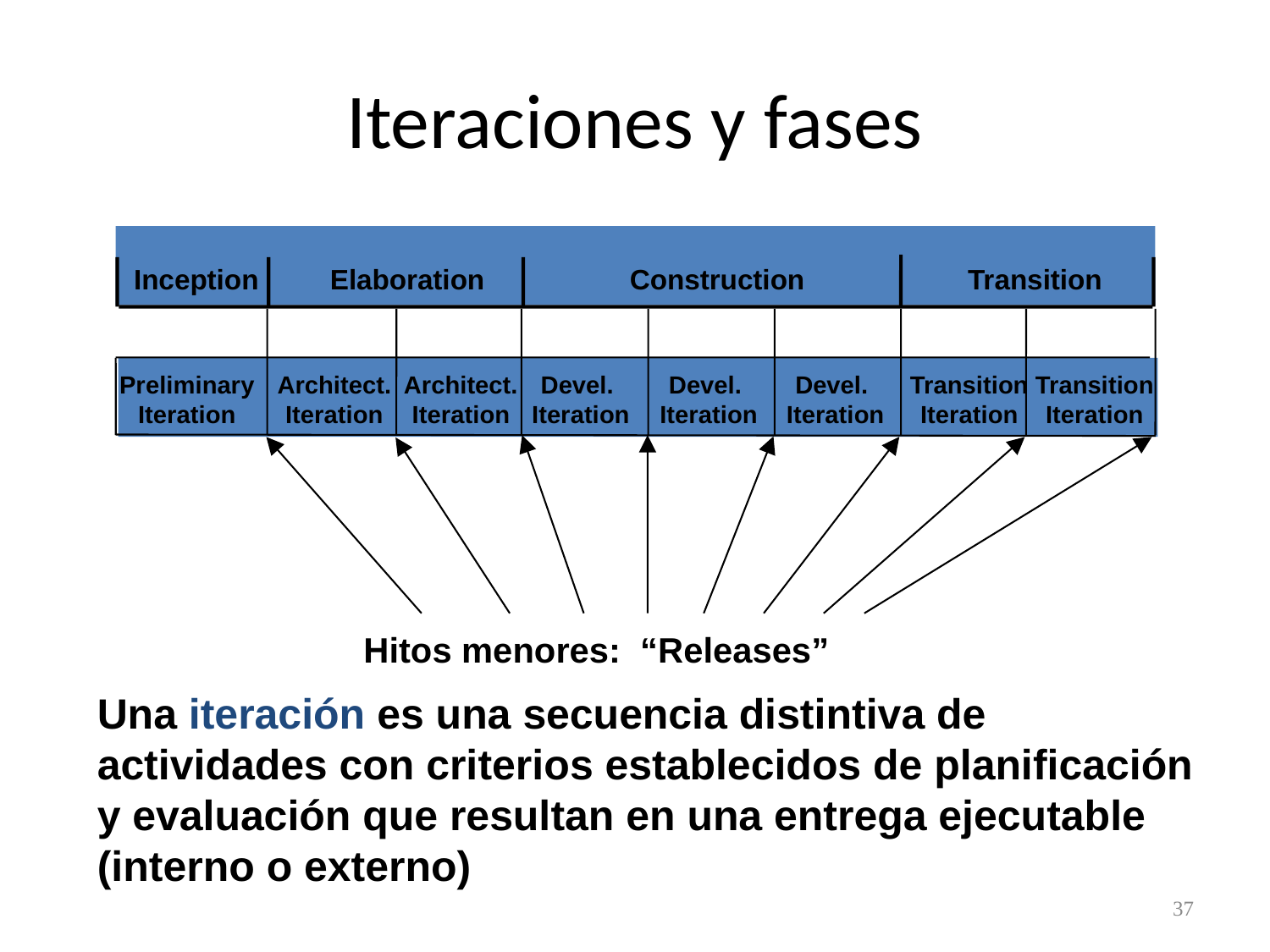

# Iteraciones y fases

Inception
Elaboration
Construction
Transition

Preliminary
Iteration
Architect.
Iteration
Architect.
Iteration
Devel.
Iteration
Devel.
Iteration
Devel.
Iteration
Transition
Iteration
Transition
Iteration

Hitos menores:  “Releases”
Una iteración es una secuencia distintiva de actividades con criterios establecidos de planificación y evaluación que resultan en una entrega ejecutable (interno o externo)
37